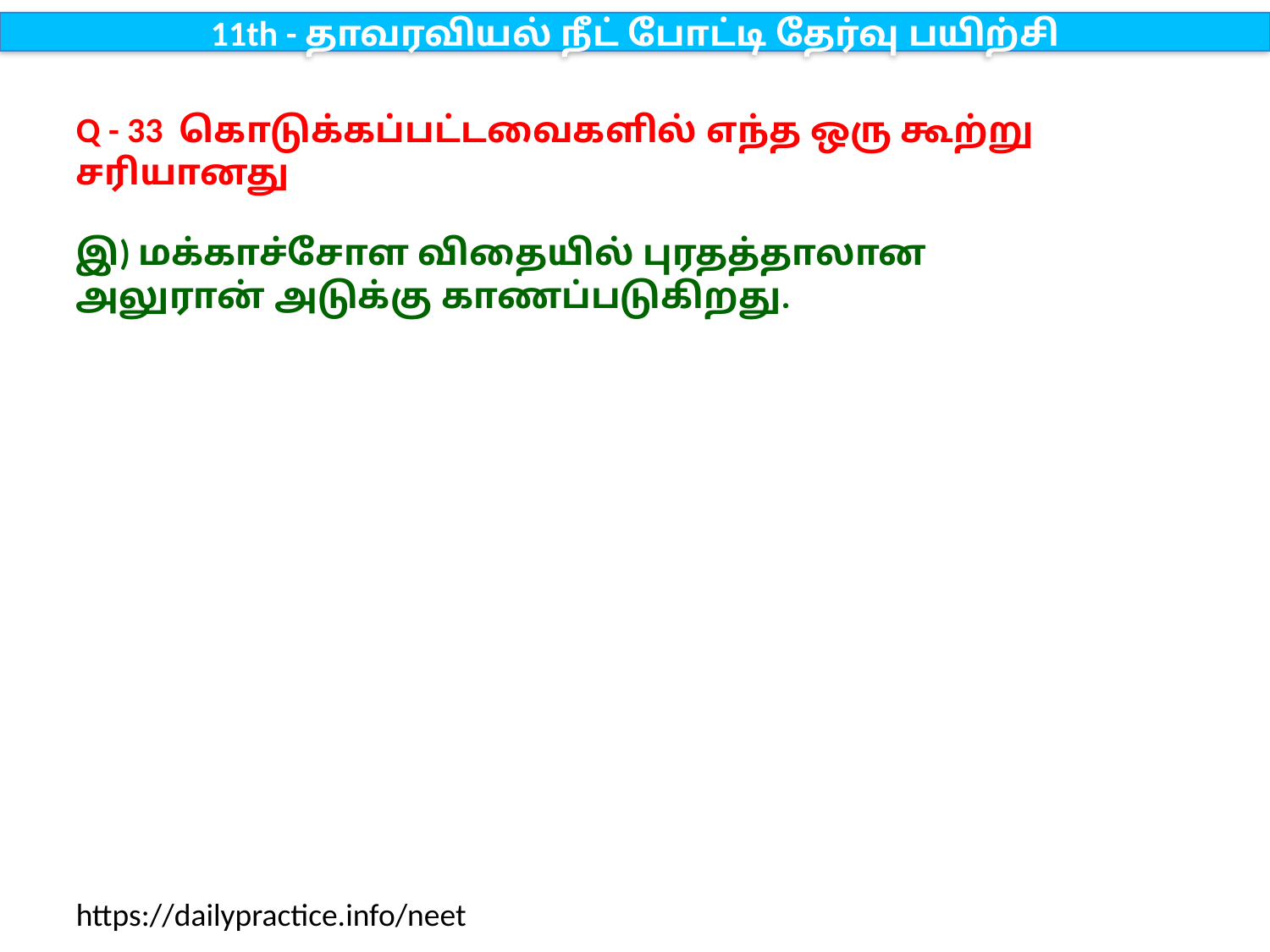

11th - தாவரவியல் நீட் போட்டி தேர்வு பயிற்சி

Q - 33  கொடுக்கப்பட்டவைகளில் எந்த ஒரு கூற்று சரியானது

இ) மக்காச்சோள விதையில் புரதத்தாலான அலுரான் அடுக்கு காணப்படுகிறது.
https://dailypractice.info/neet